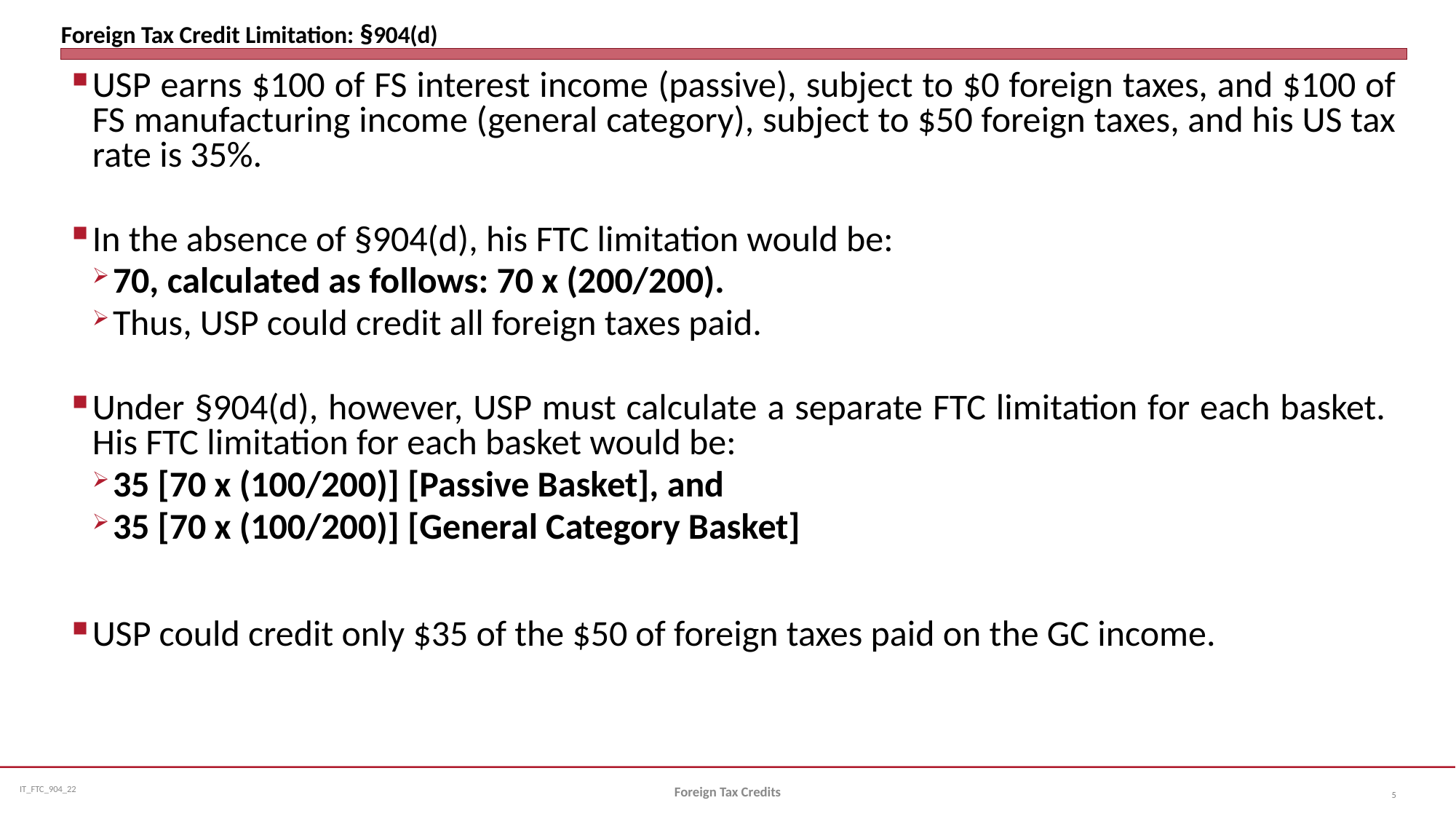

# Foreign Tax Credit Limitation: §904(d)
USP earns $100 of FS interest income (passive), subject to $0 foreign taxes, and $100 of FS manufacturing income (general category), subject to $50 foreign taxes, and his US tax rate is 35%.

In the absence of §904(d), his FTC limitation would be:
70, calculated as follows: 70 x (200/200).
Thus, USP could credit all foreign taxes paid.

Under §904(d), however, USP must calculate a separate FTC limitation for each basket.  His FTC limitation for each basket would be:
35 [70 x (100/200)] [Passive Basket], and
35 [70 x (100/200)] [General Category Basket]

USP could credit only $35 of the $50 of foreign taxes paid on the GC income.

Foreign Tax Credits
5